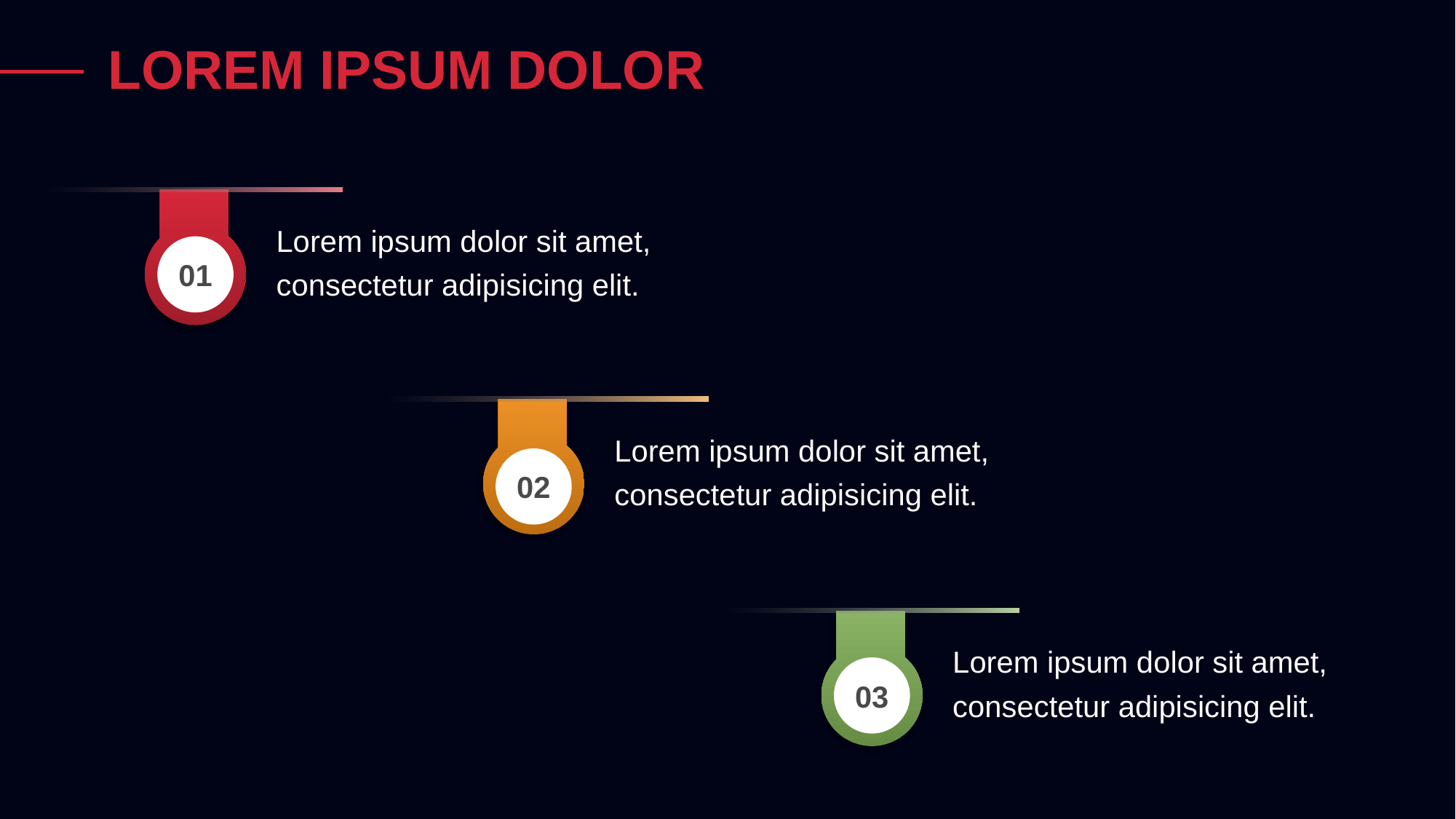

LOREM IPSUM DOLOR

Lorem ipsum dolor sit amet, consectetur adipisicing elit.
01

Lorem ipsum dolor sit amet, consectetur adipisicing elit.
02

Lorem ipsum dolor sit amet, consectetur adipisicing elit.
03